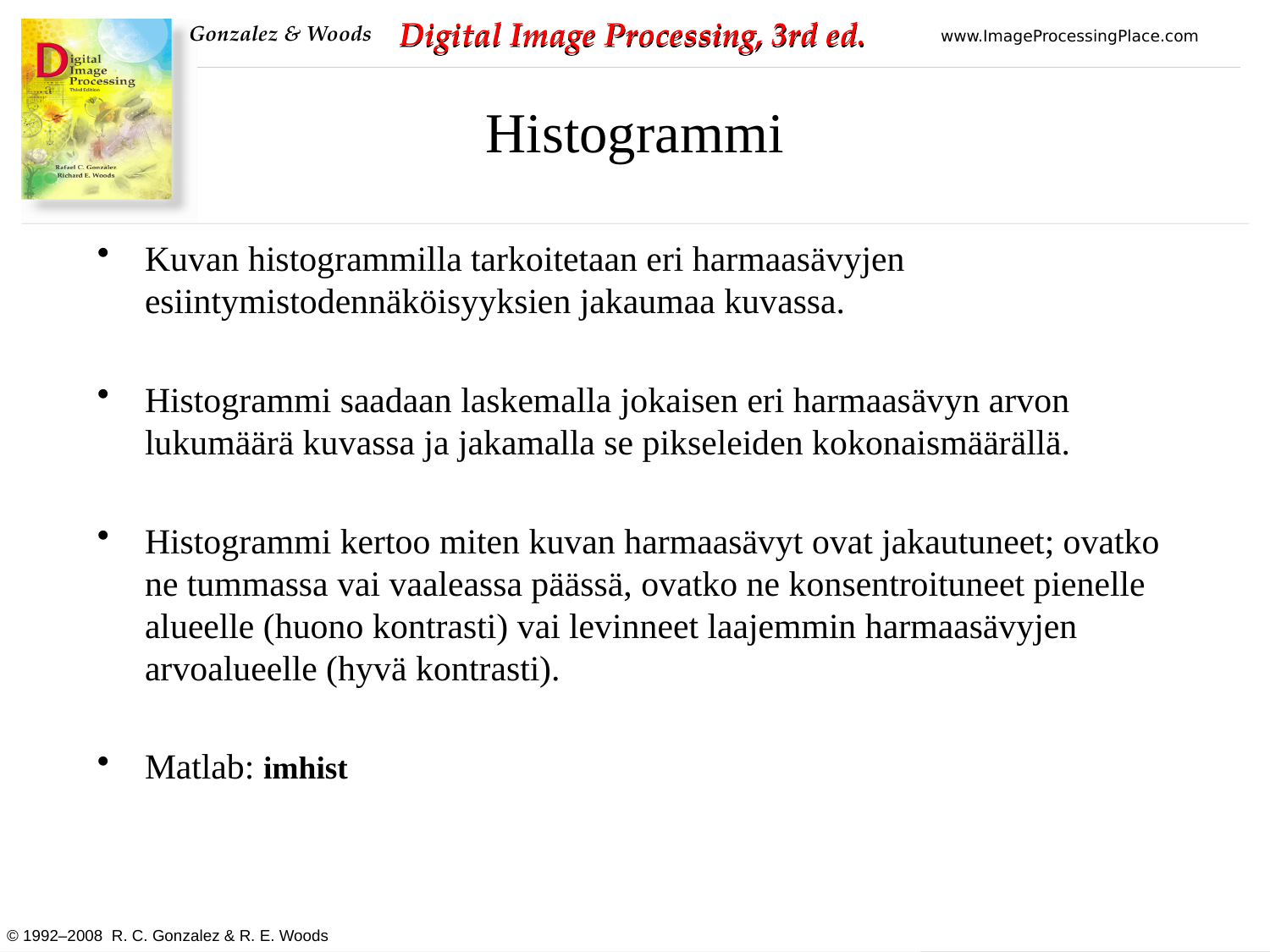

Histogrammi

Kuvan histogrammilla tarkoitetaan eri harmaasävyjen esiintymistodennäköisyyksien jakaumaa kuvassa.

Histogrammi saadaan laskemalla jokaisen eri harmaasävyn arvon lukumäärä kuvassa ja jakamalla se pikseleiden kokonaismäärällä.

Histogrammi kertoo miten kuvan harmaasävyt ovat jakautuneet; ovatko ne tummassa vai vaaleassa päässä, ovatko ne konsentroituneet pienelle alueelle (huono kontrasti) vai levinneet laajemmin harmaasävyjen arvoalueelle (hyvä kontrasti).

Matlab: imhist